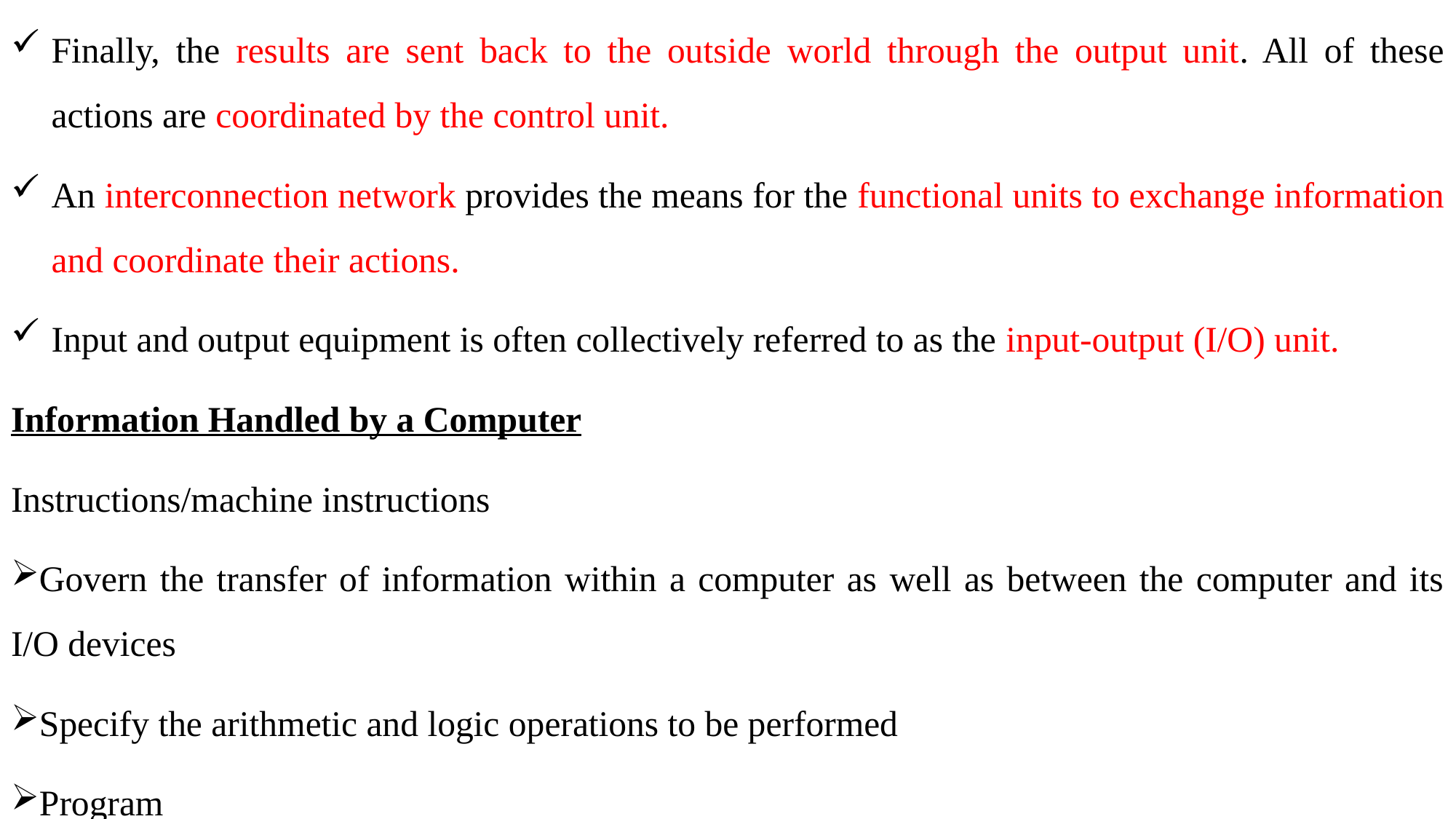

Finally, the results are sent back to the outside world through the output unit. All of these actions are coordinated by the control unit.
An interconnection network provides the means for the functional units to exchange information and coordinate their actions.
Input and output equipment is often collectively referred to as the input-output (I/O) unit.
Information Handled by a Computer
Instructions/machine instructions
Govern the transfer of information within a computer as well as between the computer and its I/O devices
Specify the arithmetic and logic operations to be performed
Program